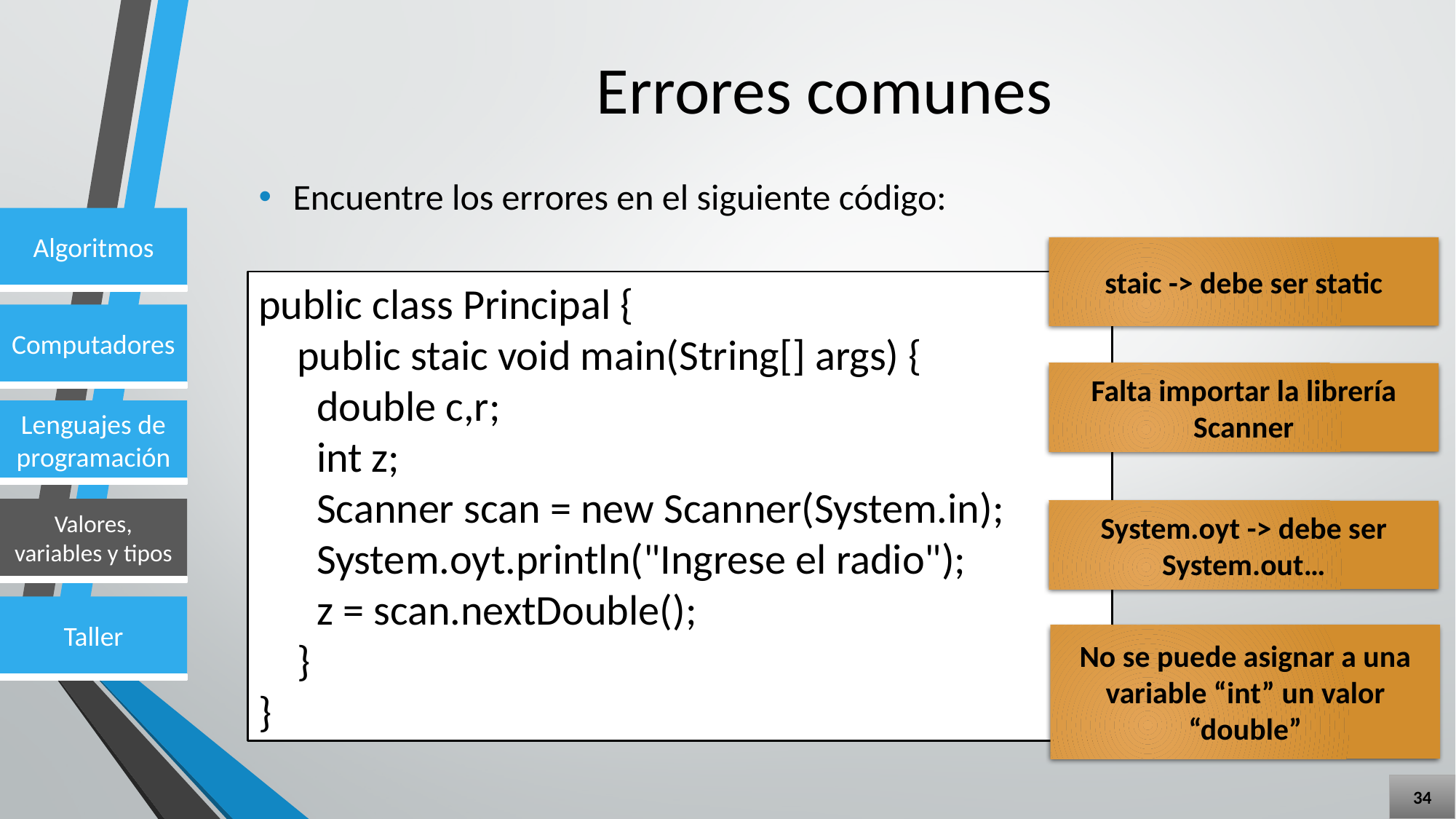

# Errores comunes
Encuentre los errores en el siguiente código:

staic -> debe ser static
public class Principal {
    public staic void main(String[] args) {
      double c,r;
      int z;
      Scanner scan = new Scanner(System.in);
      System.oyt.println("Ingrese el radio");
      z = scan.nextDouble();
    }
}
Falta importar la librería Scanner
System.oyt -> debe ser System.out…
No se puede asignar a una variable “int” un valor “double”
34